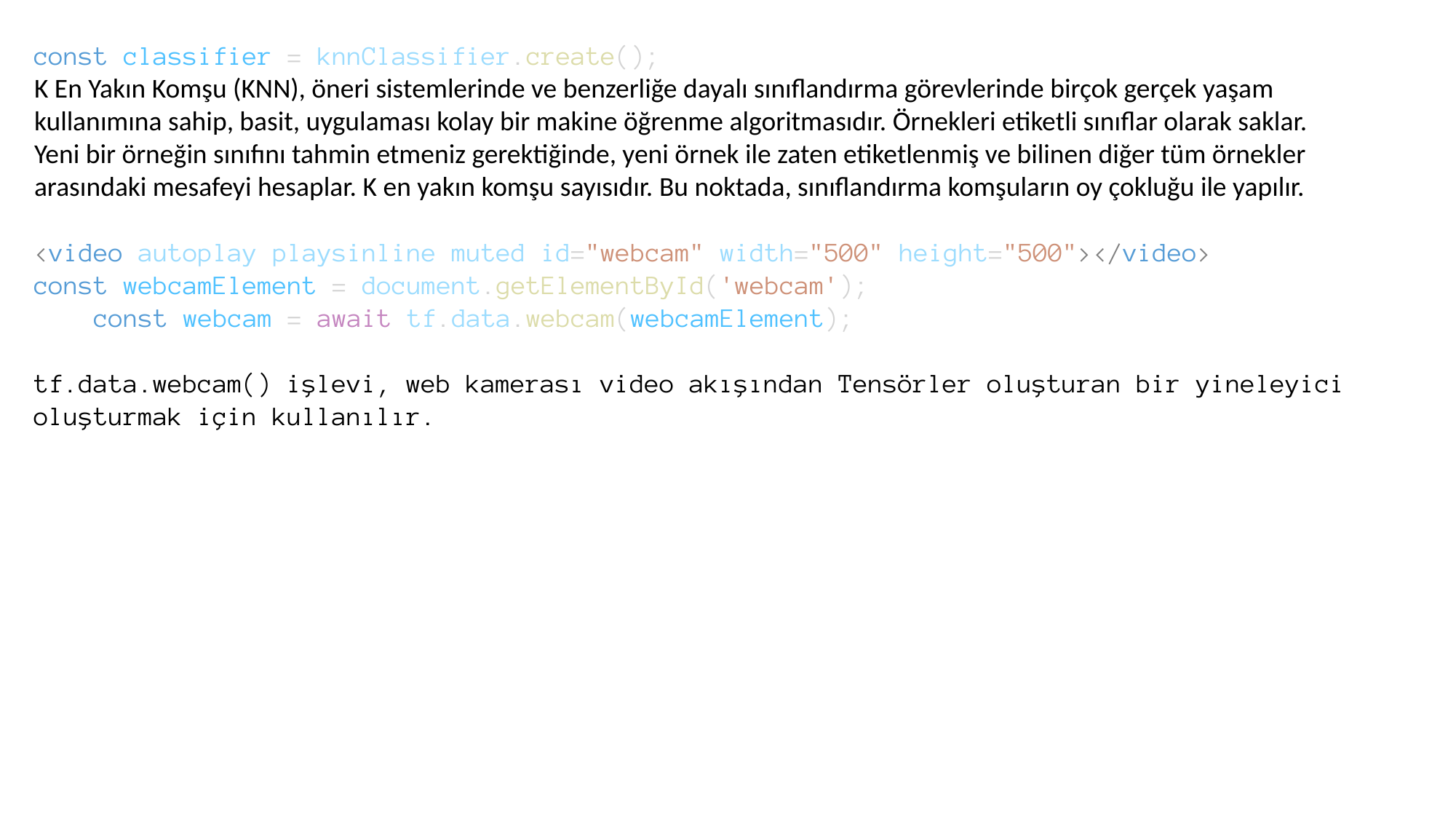

const classifier = knnClassifier.create();
K En Yakın Komşu (KNN), öneri sistemlerinde ve benzerliğe dayalı sınıflandırma görevlerinde birçok gerçek yaşam kullanımına sahip, basit, uygulaması kolay bir makine öğrenme algoritmasıdır. Örnekleri etiketli sınıflar olarak saklar. Yeni bir örneğin sınıfını tahmin etmeniz gerektiğinde, yeni örnek ile zaten etiketlenmiş ve bilinen diğer tüm örnekler arasındaki mesafeyi hesaplar. K en yakın komşu sayısıdır. Bu noktada, sınıflandırma komşuların oy çokluğu ile yapılır.

<video autoplay playsinline muted id="webcam" width="500" height="500"></video>
const webcamElement = document.getElementById('webcam');
    const webcam = await tf.data.webcam(webcamElement);

tf.data.webcam() işlevi, web kamerası video akışından Tensörler oluşturan bir yineleyici oluşturmak için kullanılır.